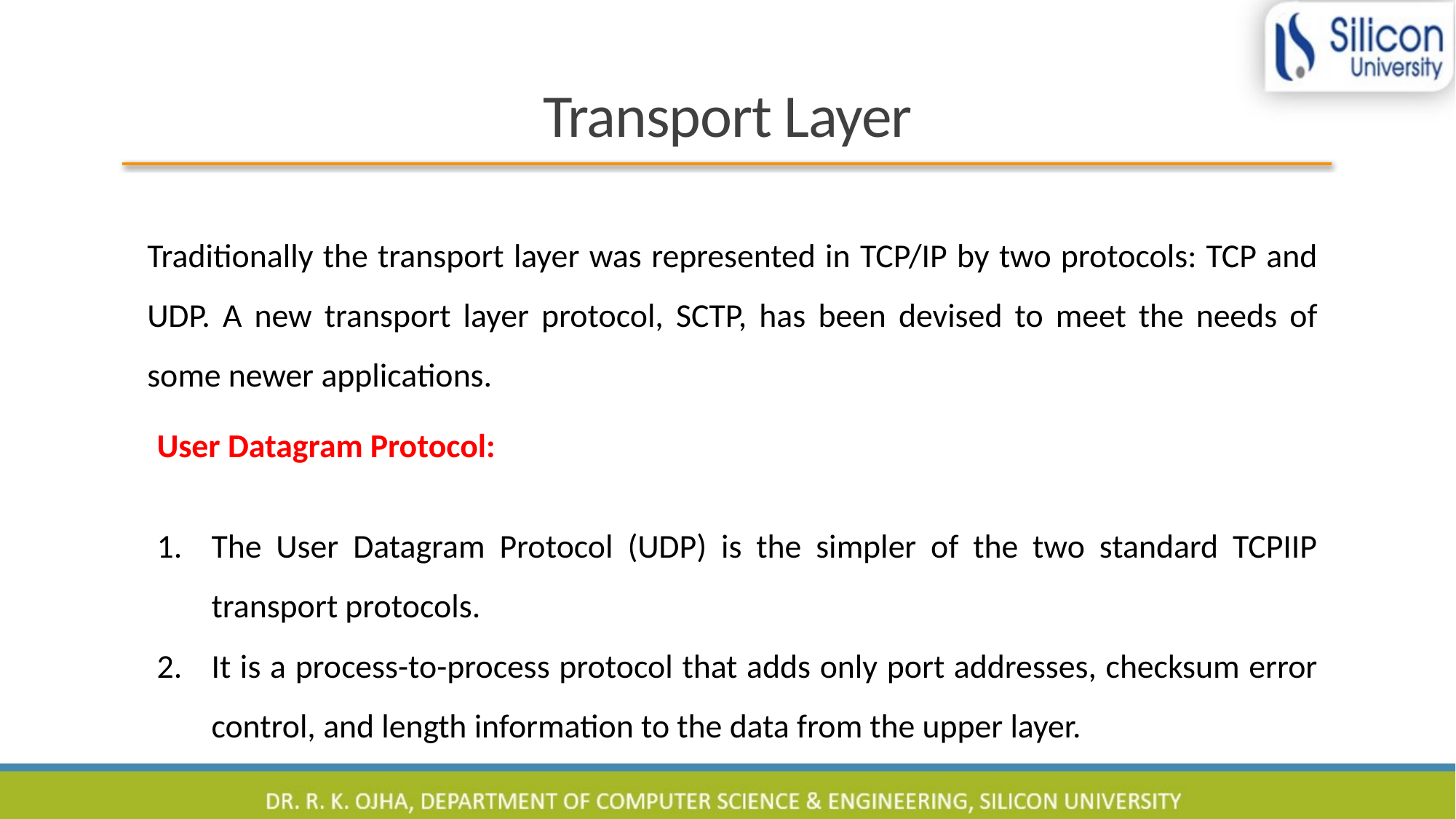

# Transport Layer
Traditionally the transport layer was represented in TCP/IP by two protocols: TCP and UDP. A new transport layer protocol, SCTP, has been devised to meet the needs of some newer applications.

User Datagram Protocol:

The User Datagram Protocol (UDP) is the simpler of the two standard TCPIIP transport protocols.
It is a process-to-process protocol that adds only port addresses, checksum error control, and length information to the data from the upper layer.
12